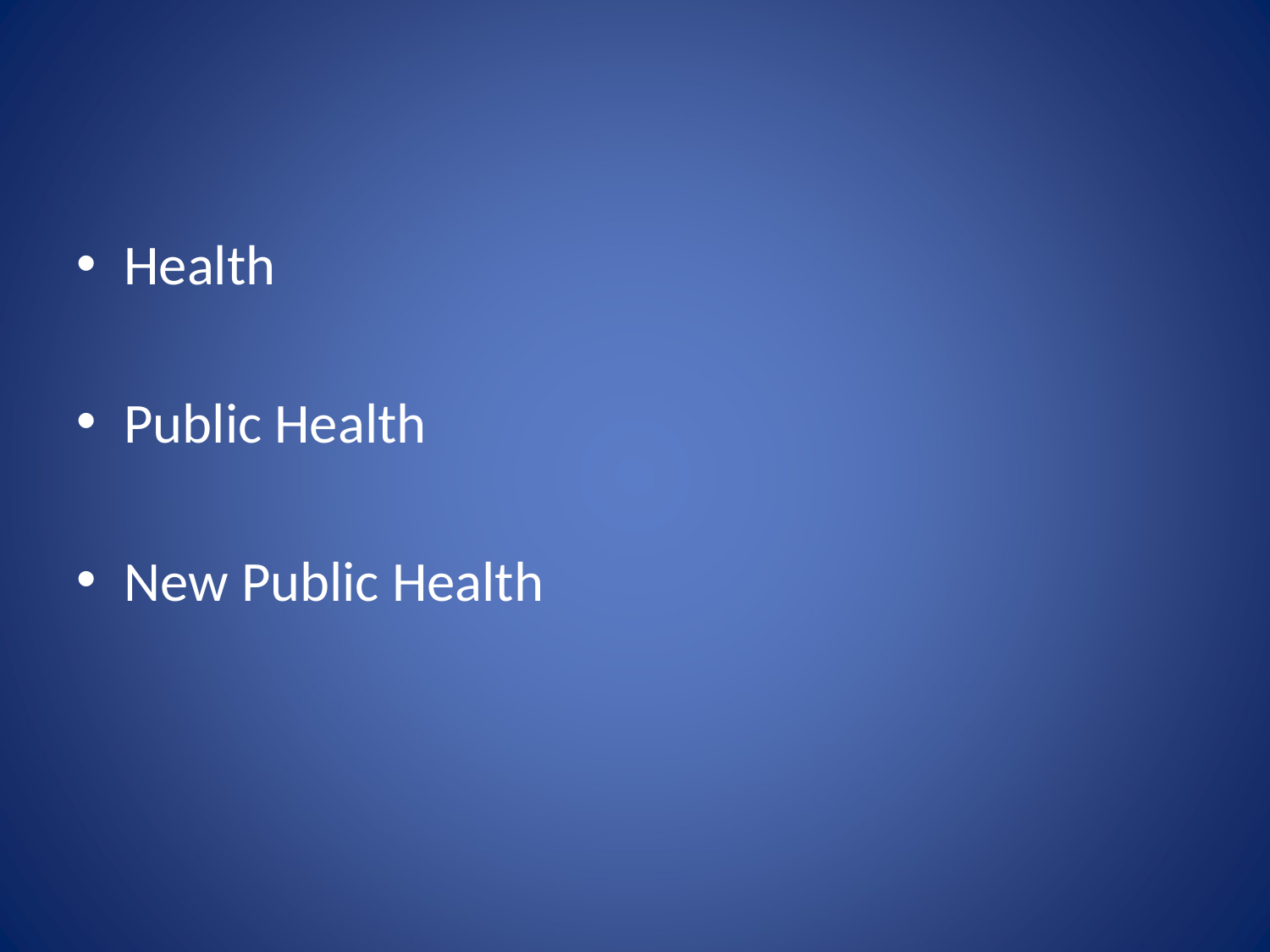

#
Health

Public Health

New Public Health